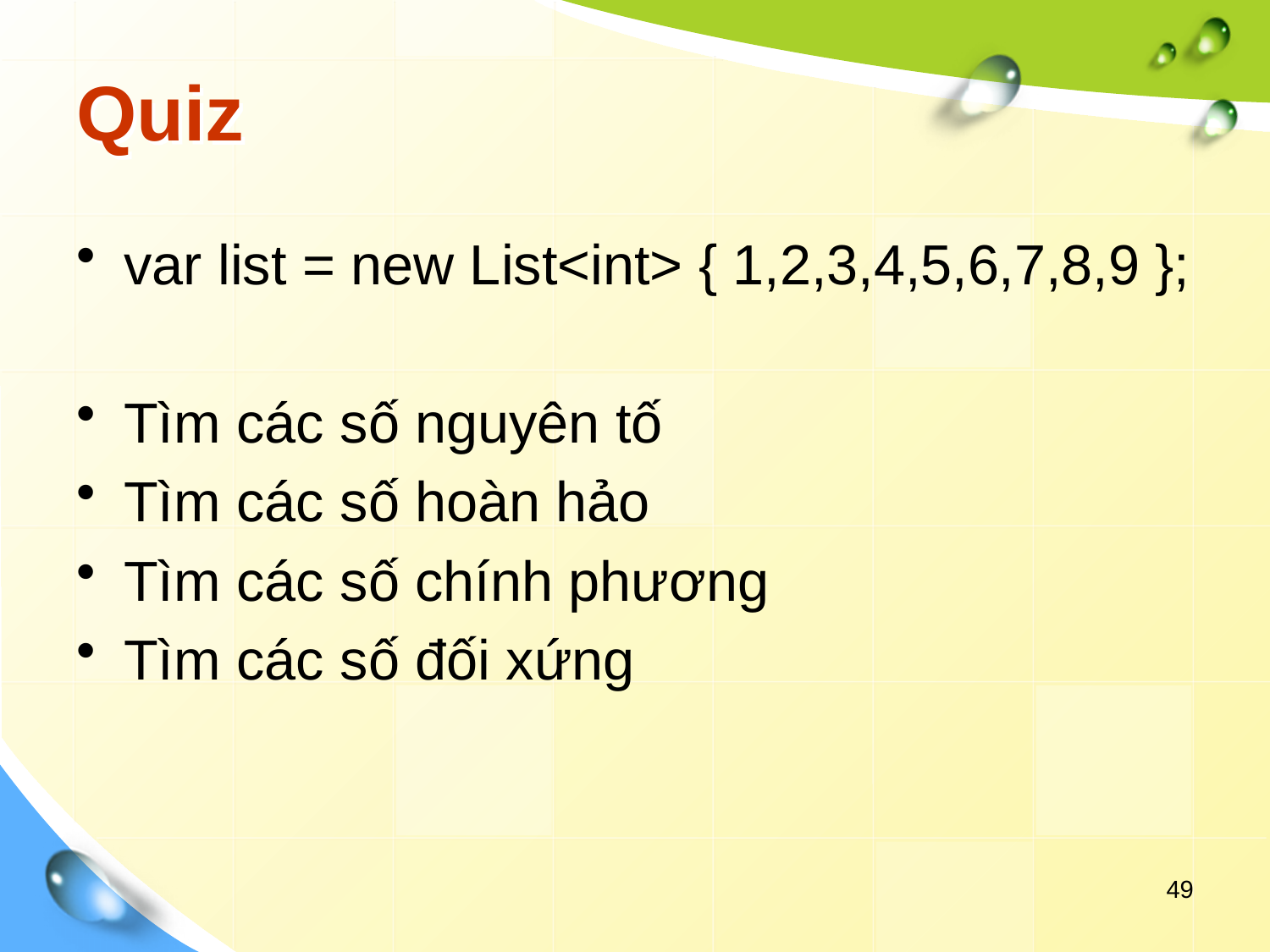

# Quiz
var list = new List<int> { 1,2,3,4,5,6,7,8,9 };

Tìm các số nguyên tố
Tìm các số hoàn hảo
Tìm các số chính phương
Tìm các số đối xứng
49